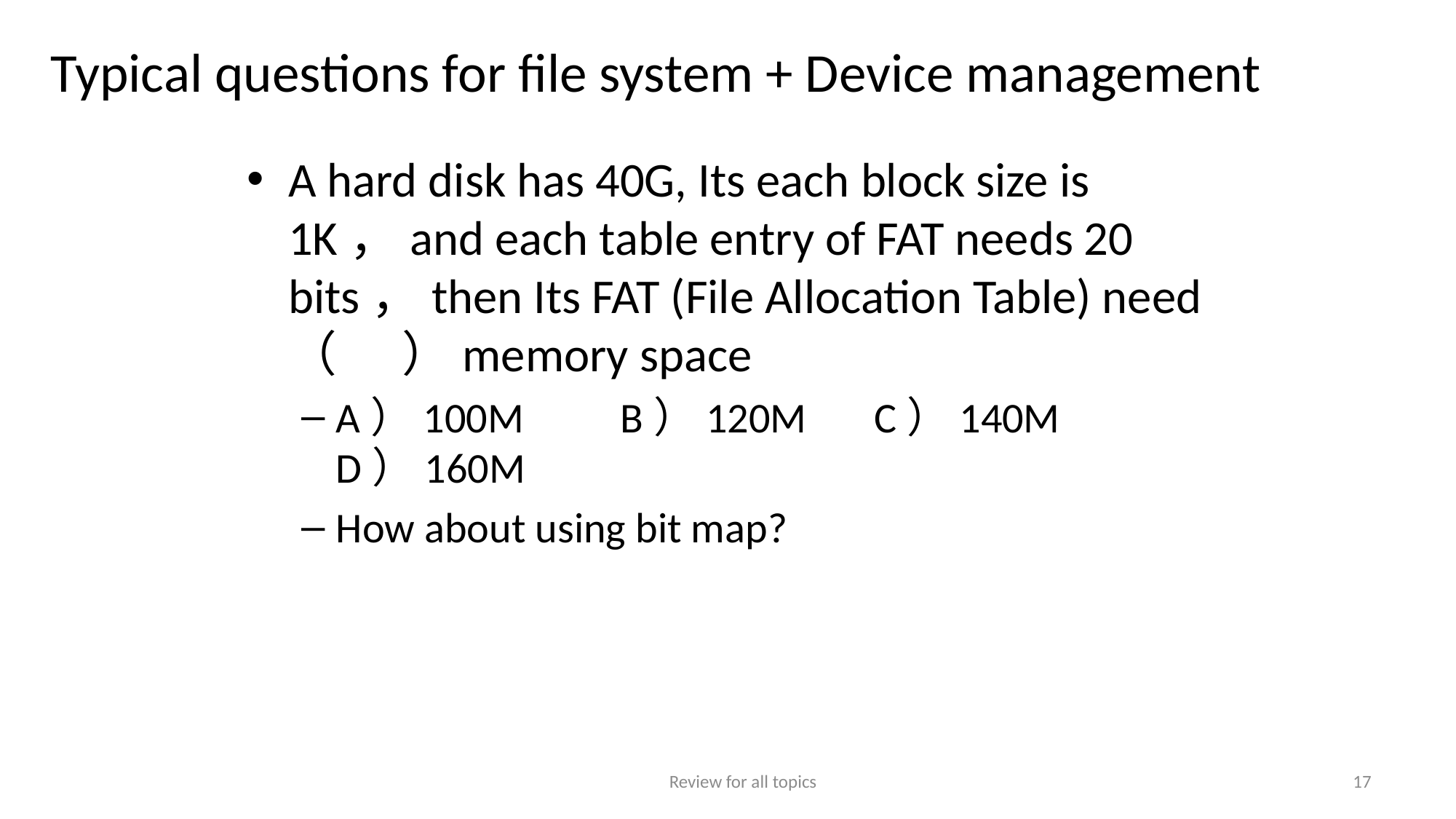

# Typical questions for file system + Device management
A hard disk has 40G, Its each block size is 1K，and each table entry of FAT needs 20 bits，then Its FAT (File Allocation Table) need （      ）memory space
A）100M          B）120M       C）140M      D）160M
How about using bit map?

Review for all topics
17